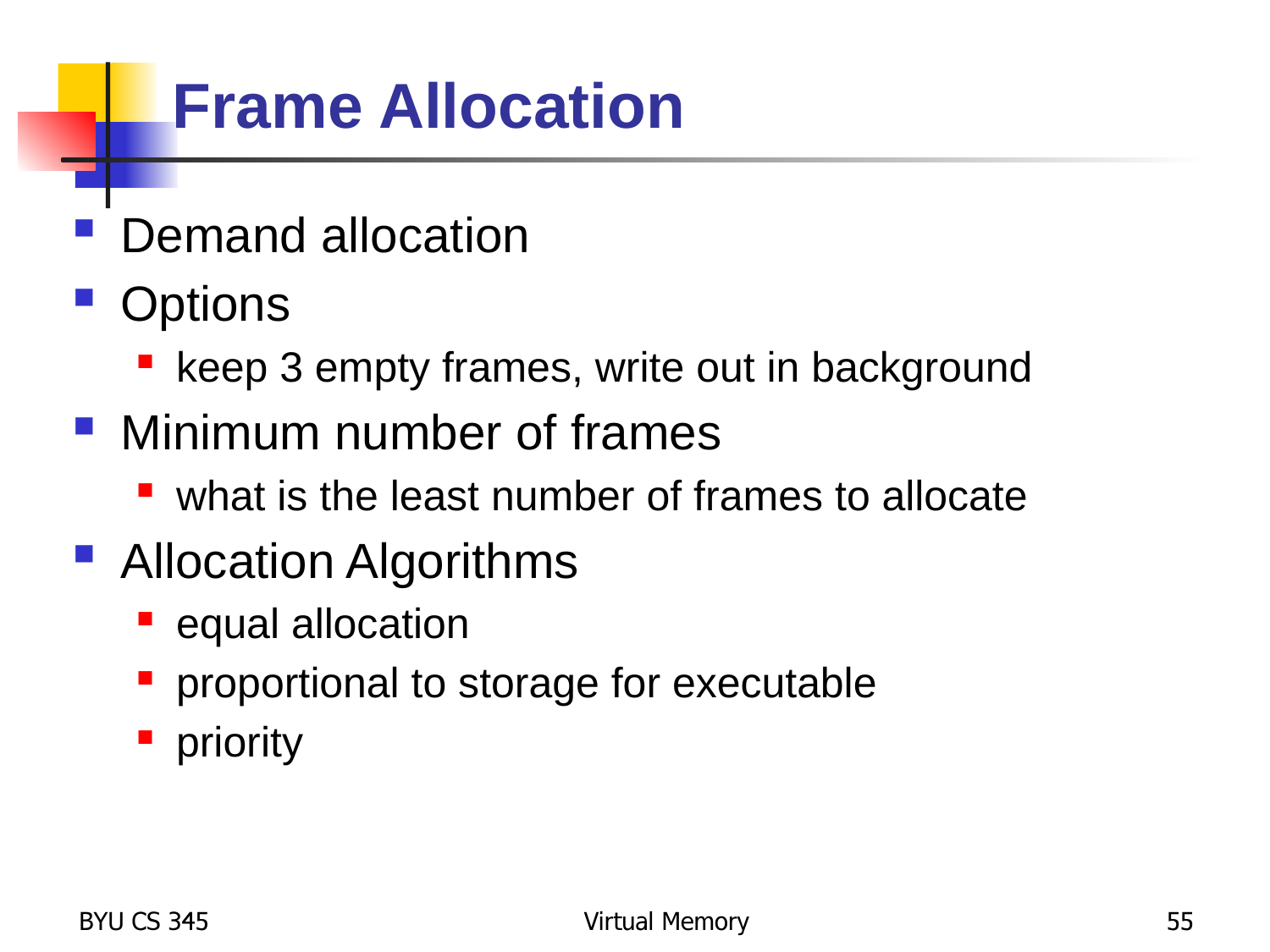

# Frame Allocation
Demand allocation
Options
keep 3 empty frames, write out in background
Minimum number of frames
what is the least number of frames to allocate
Allocation Algorithms
equal allocation
proportional to storage for executable
priority
BYU CS 345
Virtual Memory
55